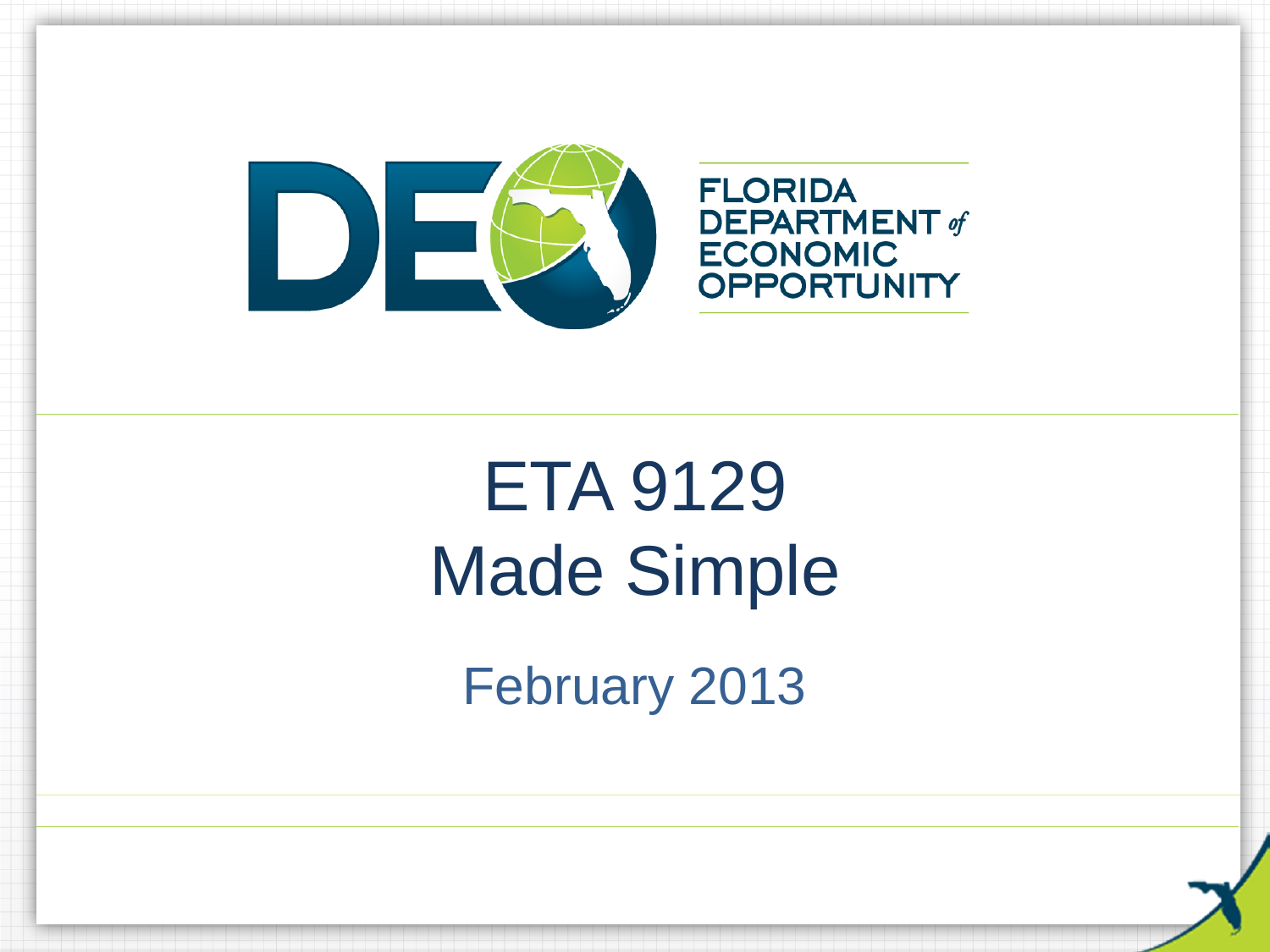

# ETA 9129 Made Simple
February 2013